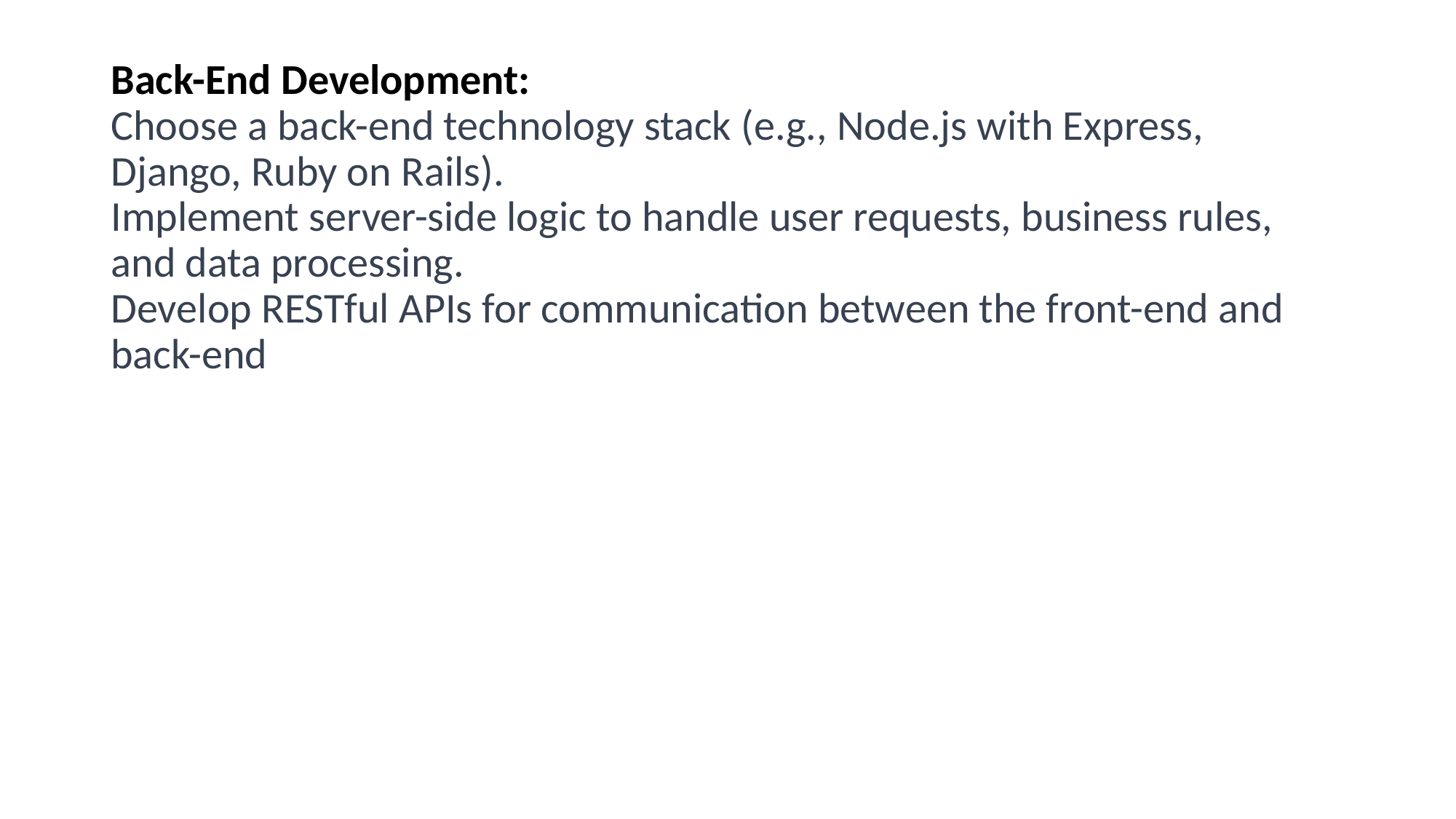

# Back-End Development: Choose a back-end technology stack (e.g., Node.js with Express, Django, Ruby on Rails). Implement server-side logic to handle user requests, business rules, and data processing. Develop RESTful APIs for communication between the front-end and back-end